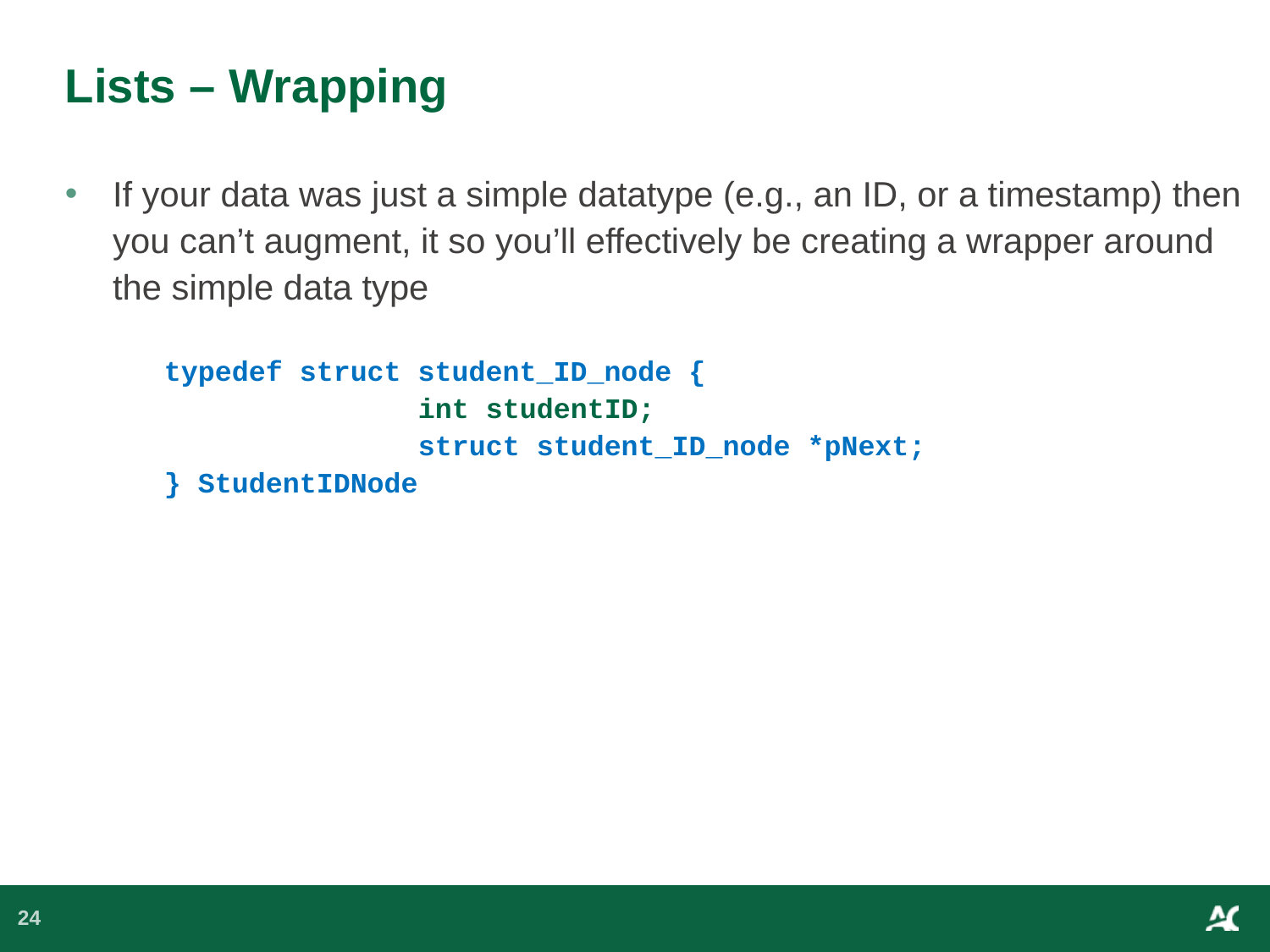

# Lists – Wrapping
If your data was just a simple datatype (e.g., an ID, or a timestamp) then you can’t augment, it so you’ll effectively be creating a wrapper around the simple data type
typedef struct student_ID_node {
		int studentID;
		struct student_ID_node *pNext;
} StudentIDNode

24